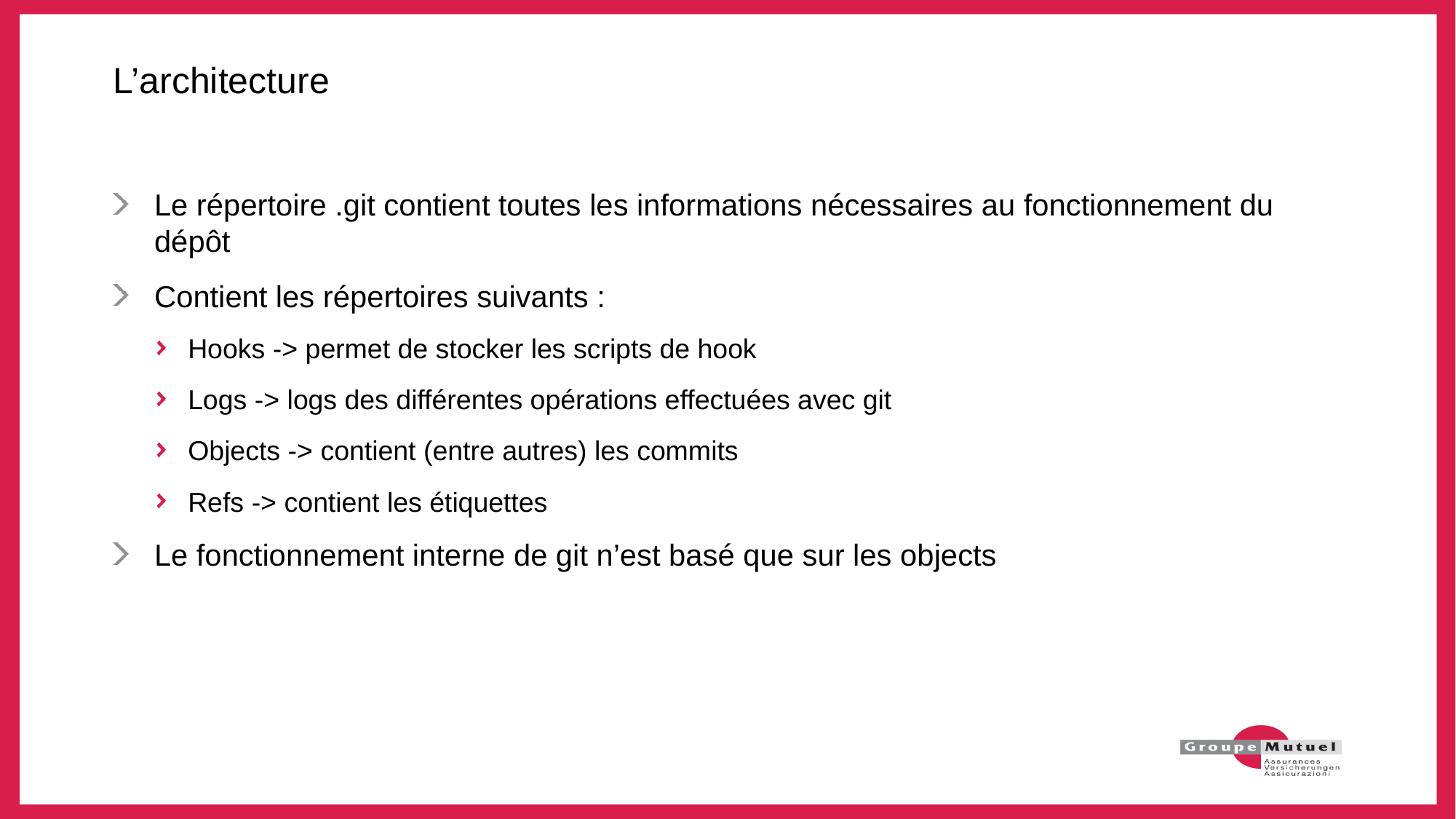

# L’architecture
Le répertoire .git contient toutes les informations nécessaires au fonctionnement du dépôt
Contient les répertoires suivants :
Hooks -> permet de stocker les scripts de hook
Logs -> logs des différentes opérations effectuées avec git
Objects -> contient (entre autres) les commits
Refs -> contient les étiquettes
Le fonctionnement interne de git n’est basé que sur les objects